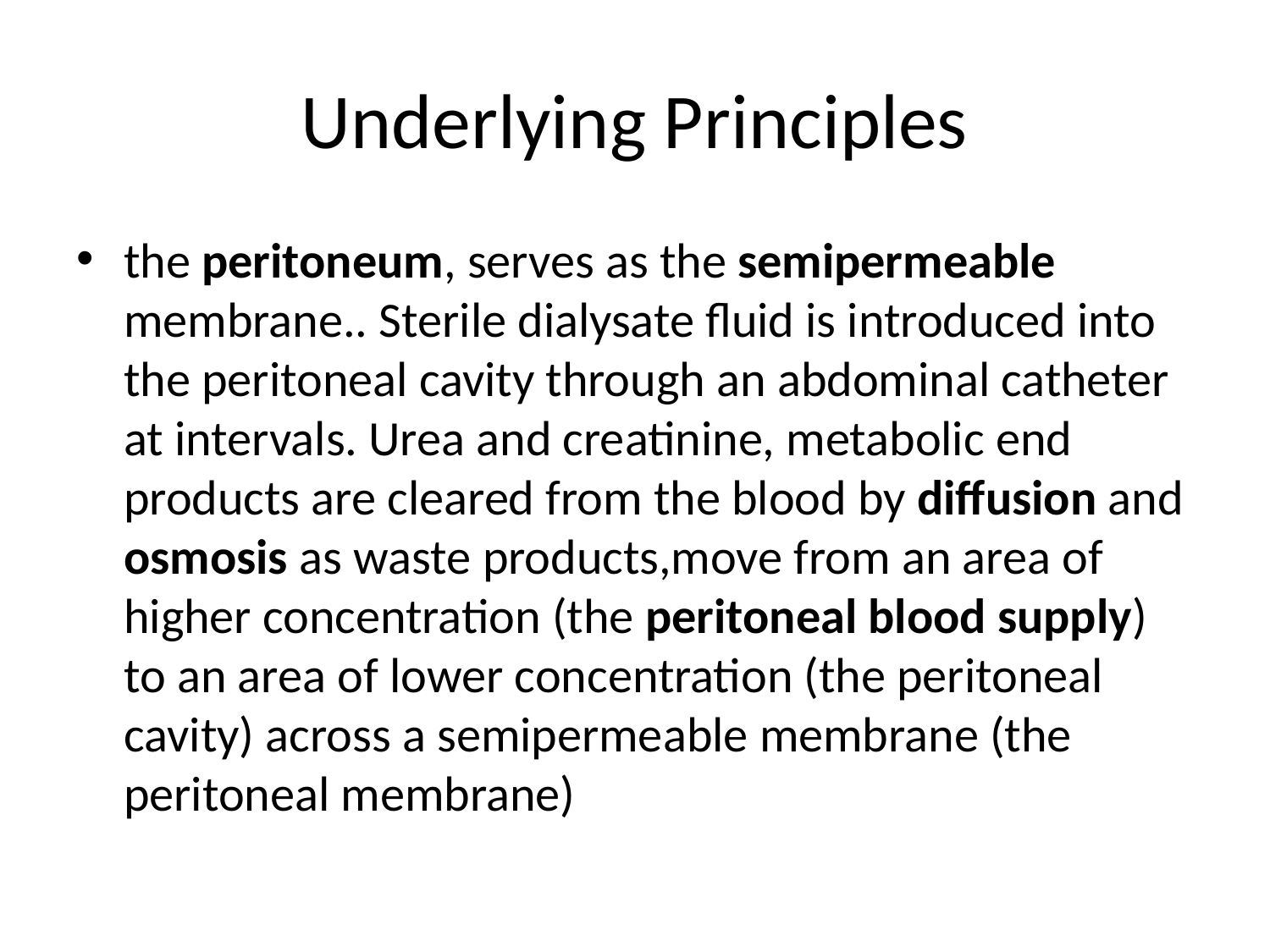

# Underlying Principles
the peritoneum, serves as the semipermeable membrane.. Sterile dialysate ﬂuid is introduced into the peritoneal cavity through an abdominal catheter at intervals. Urea and creatinine, metabolic end products are cleared from the blood by diffusion and osmosis as waste products,move from an area of higher concentration (the peritoneal blood supply) to an area of lower concentration (the peritoneal cavity) across a semipermeable membrane (the peritoneal membrane)